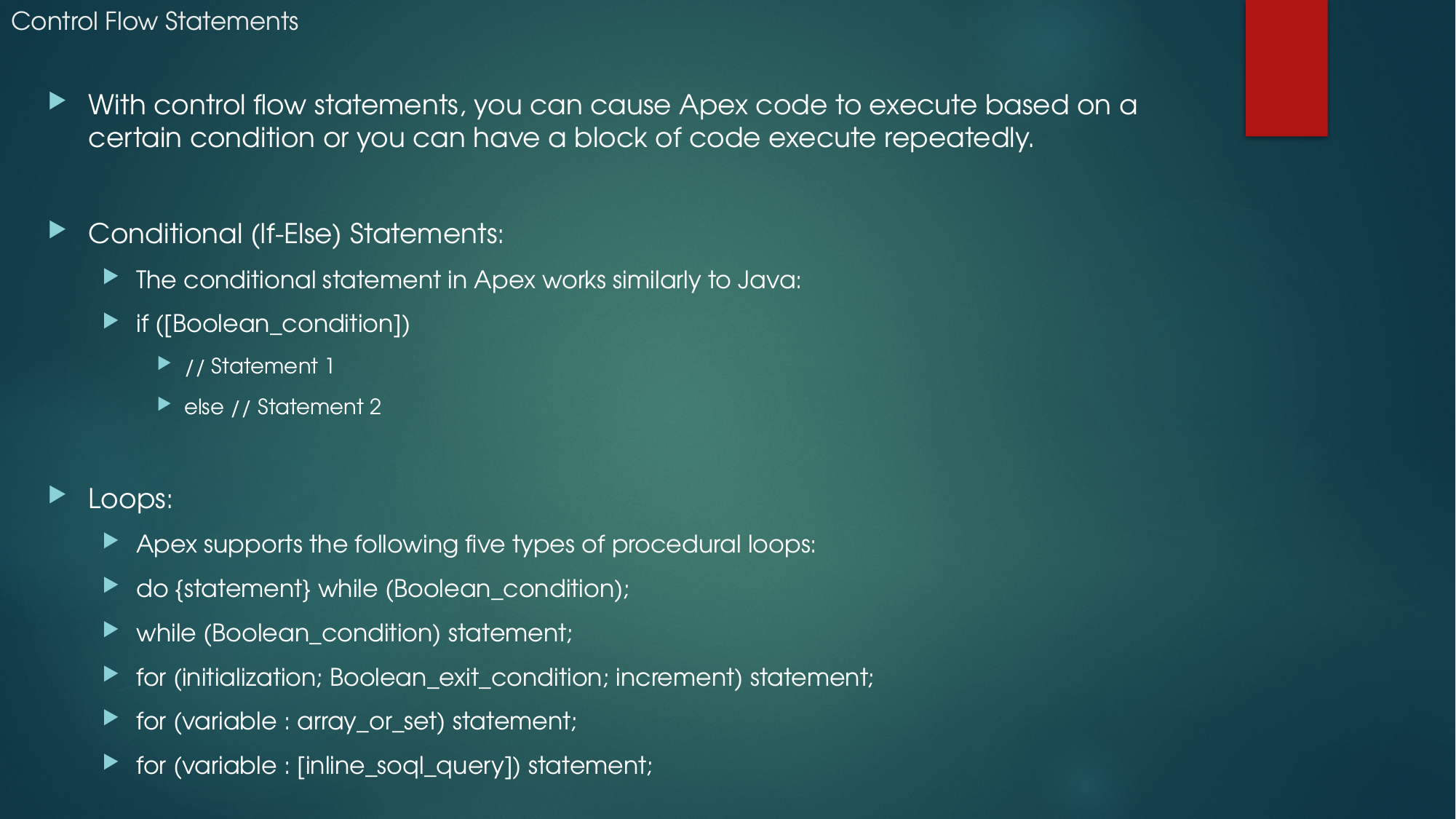

# Control Flow Statements
With control flow statements, you can cause Apex code to execute based on a certain condition or you can have a block of code execute repeatedly.

Conditional (If-Else) Statements:
The conditional statement in Apex works similarly to Java:
if ([Boolean_condition])
// Statement 1
else // Statement 2

Loops:
Apex supports the following five types of procedural loops:
do {statement} while (Boolean_condition);
while (Boolean_condition) statement;
for (initialization; Boolean_exit_condition; increment) statement;
for (variable : array_or_set) statement;
for (variable : [inline_soql_query]) statement;